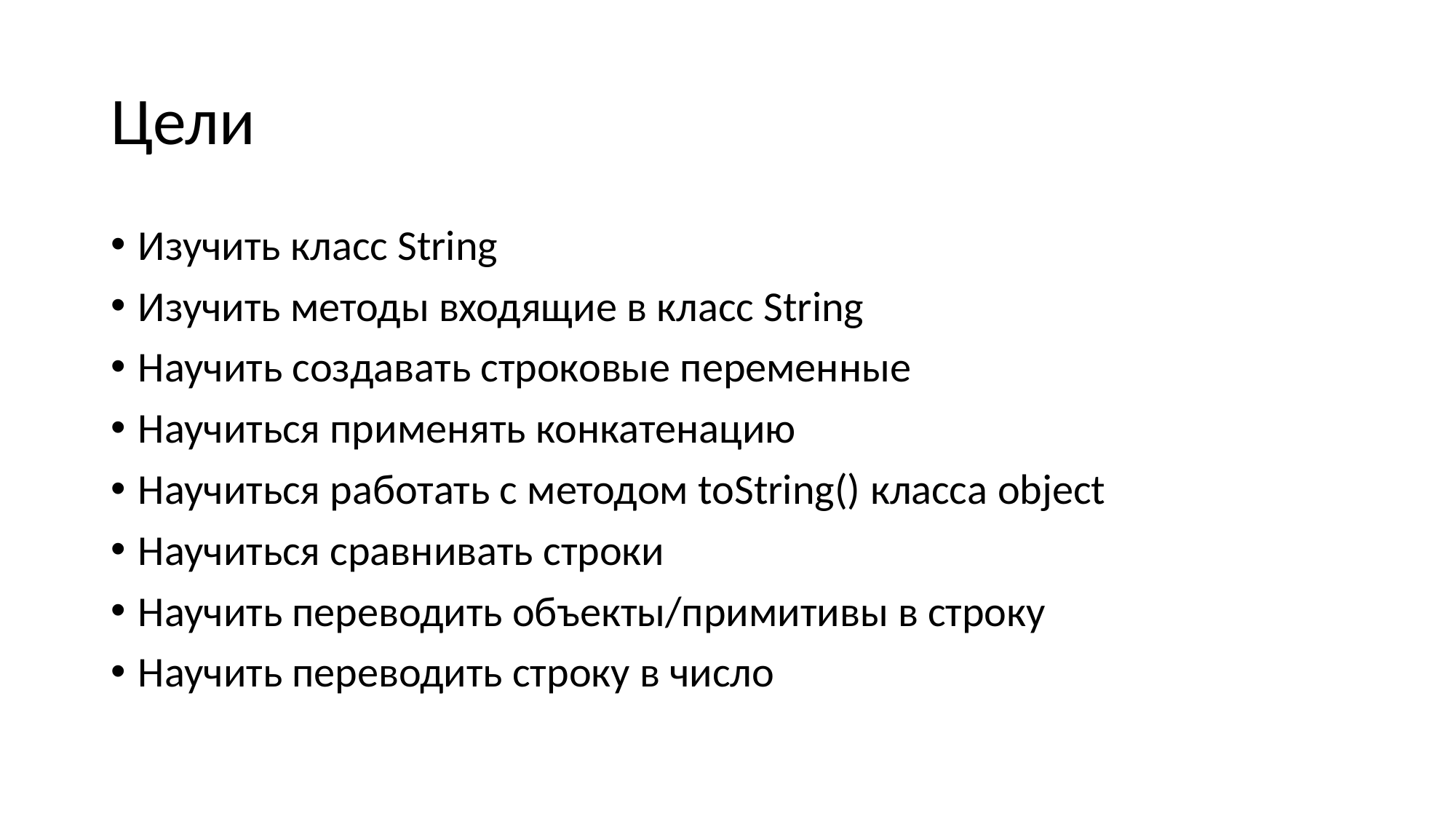

# Цели
Изучить класс String
Изучить методы входящие в класс String
Научить создавать строковые переменные
Научиться применять конкатенацию
Научиться работать с методом toString() класса object
Научиться сравнивать строки
Научить переводить объекты/примитивы в строку
Научить переводить строку в число